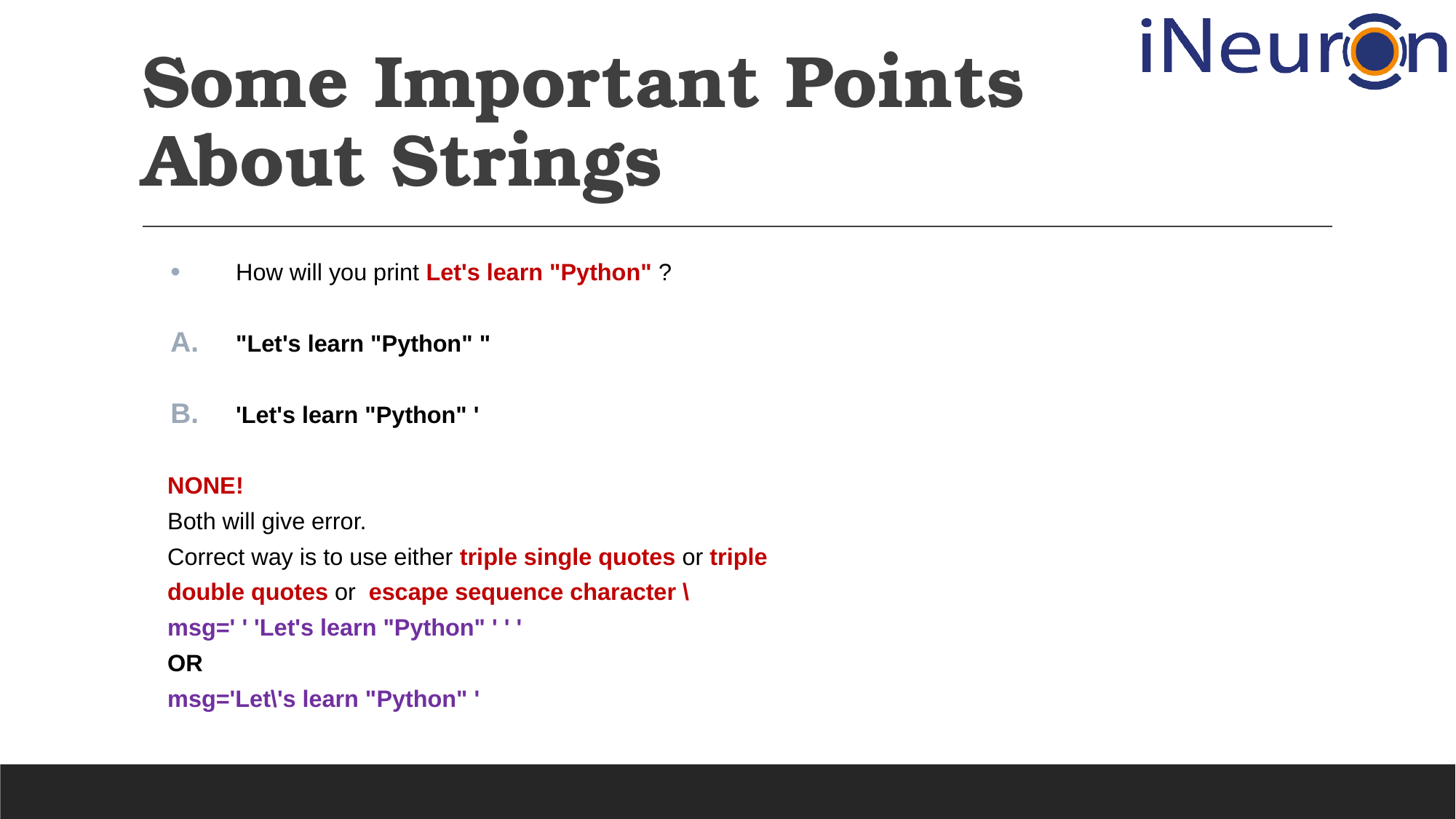

# Some Important Points About Strings
How will you print Let's learn "Python" ?

"Let's learn "Python" "

'Let's learn "Python" '

NONE!
Both will give error.
Correct way is to use either triple single quotes or triple
double quotes or  escape sequence character \
msg=' ' 'Let's learn "Python" ' ' '
OR
msg='Let\'s learn "Python" '